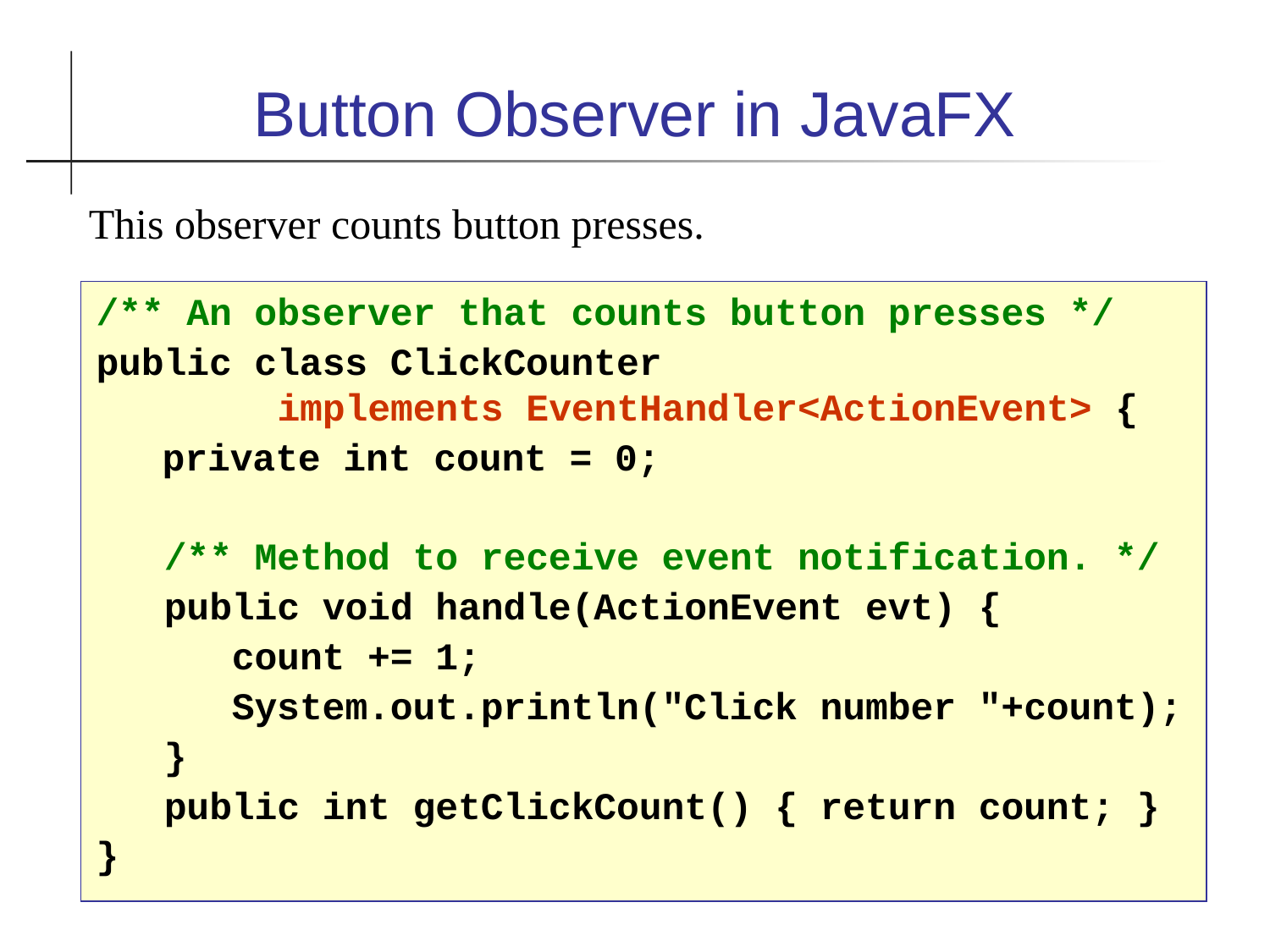

Button Observer in JavaFX
This observer counts button presses.
/** An observer that counts button presses */
public class ClickCounter
      implements EventHandler<ActionEvent> {
	 private int count = 0;

   /** Method to receive event notification. */
   public void handle(ActionEvent evt) {
      count += 1;
      System.out.println("Click number "+count);
   }
   public int getClickCount() { return count; }
}